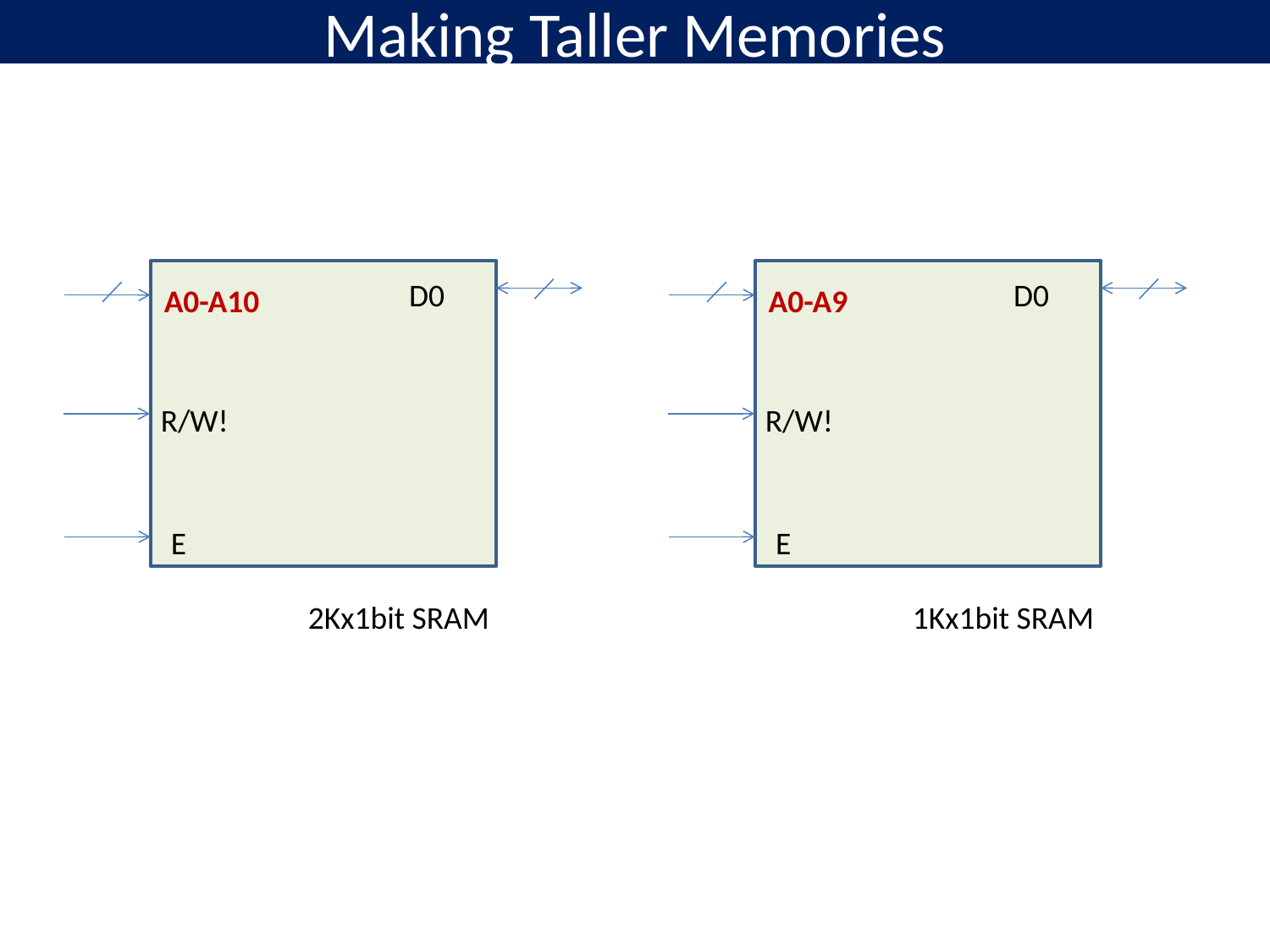

# Making Taller Memories

D0
A0-A10
R/W!
E
2Kx1bit SRAM

D0
A0-A9
R/W!
E
1Kx1bit SRAM